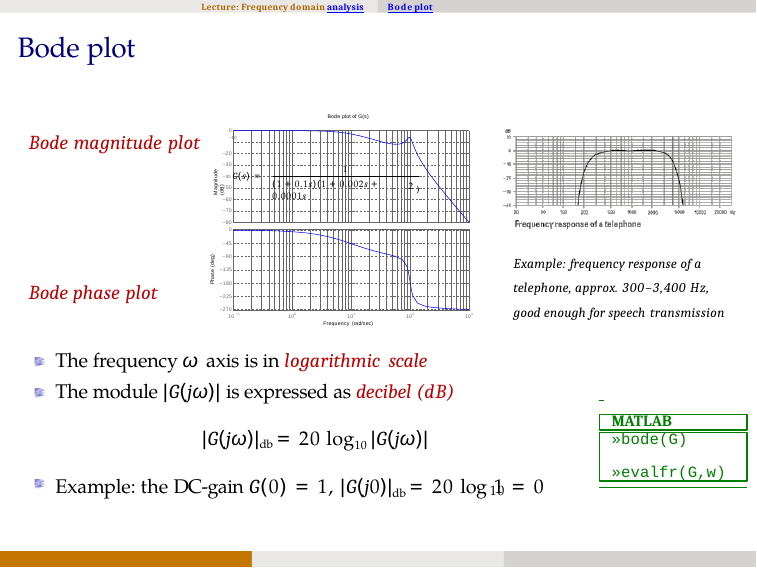

Lecture: Frequency domain analysis
Bode plot
Bode plot
Bode plot of G(s)

0

Bode magnitude plot	−10
−20
−30

Magnitude (dB)
1

−40 G(s) =
2 )
(1 + 0.1s)(1 + 0.002s + 0.0001s

−50
−60
−70
−80
0

−45

Example: frequency response of a  telephone, approx. 300–3,400 Hz,
−90
Phase (deg)

−135

Bode phase plot
−180

−225

good enough for speech transmission
−270
−1
0
1
2
3

10
10
10
10
10
Frequency (rad/sec)
The frequency ω axis is in logarithmic scale
The module |G(jω)| is expressed as decibel (dB)
|G(jω)|db = 20 log10 |G(jω)|
Example: the DC-gain G(0) = 1, |G(j0)|db = 20 log 1 = 0

MATLAB
»bode(G)
»evalfr(G,w)
10